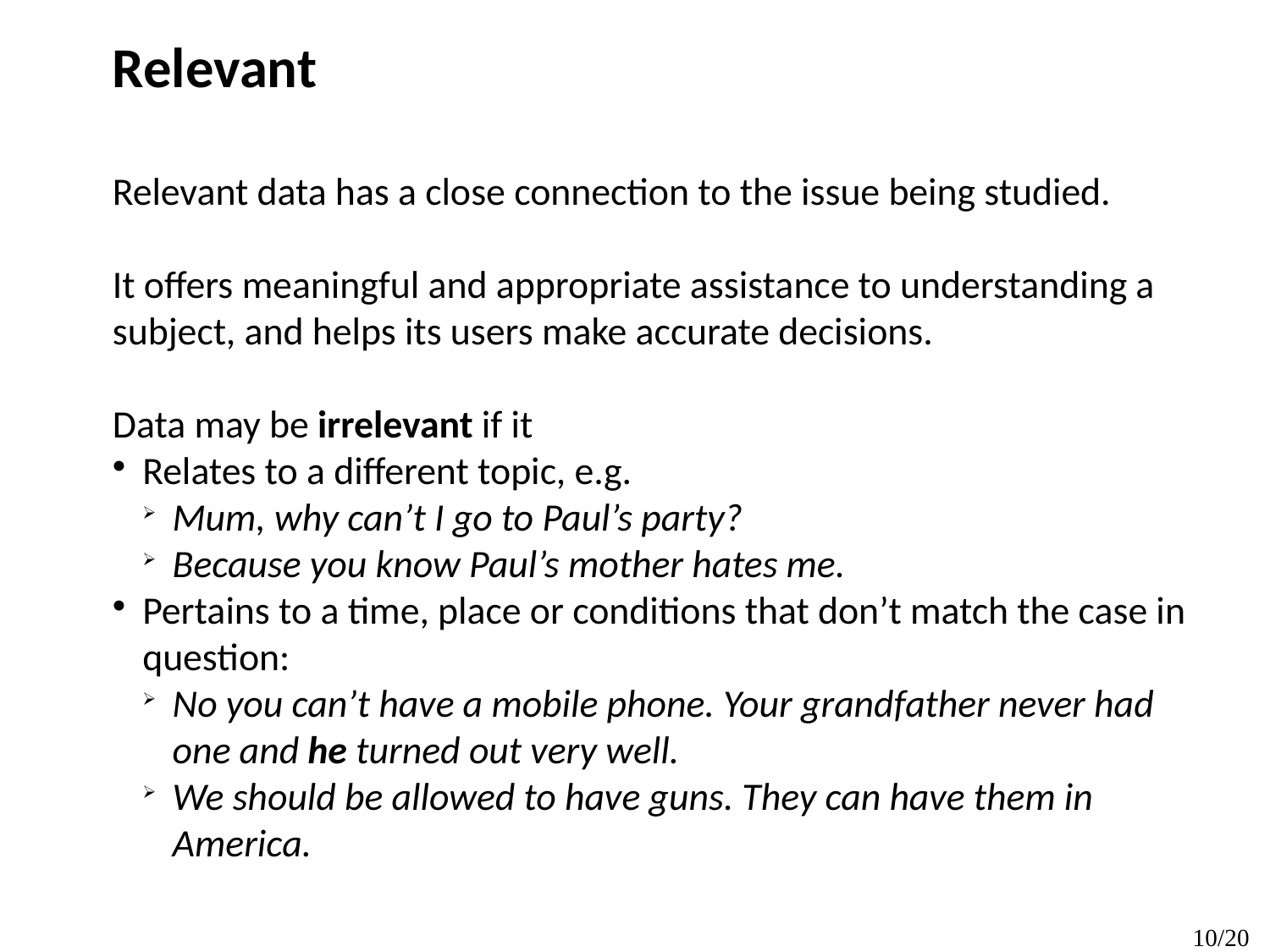

Relevant

Relevant data has a close connection to the issue being studied.

It offers meaningful and appropriate assistance to understanding a subject, and helps its users make accurate decisions.

Data may be irrelevant if it
Relates to a different topic, e.g.
Mum, why can’t I go to Paul’s party?
Because you know Paul’s mother hates me.
Pertains to a time, place or conditions that don’t match the case in question:
No you can’t have a mobile phone. Your grandfather never had one and he turned out very well.
We should be allowed to have guns. They can have them in America.

10/20